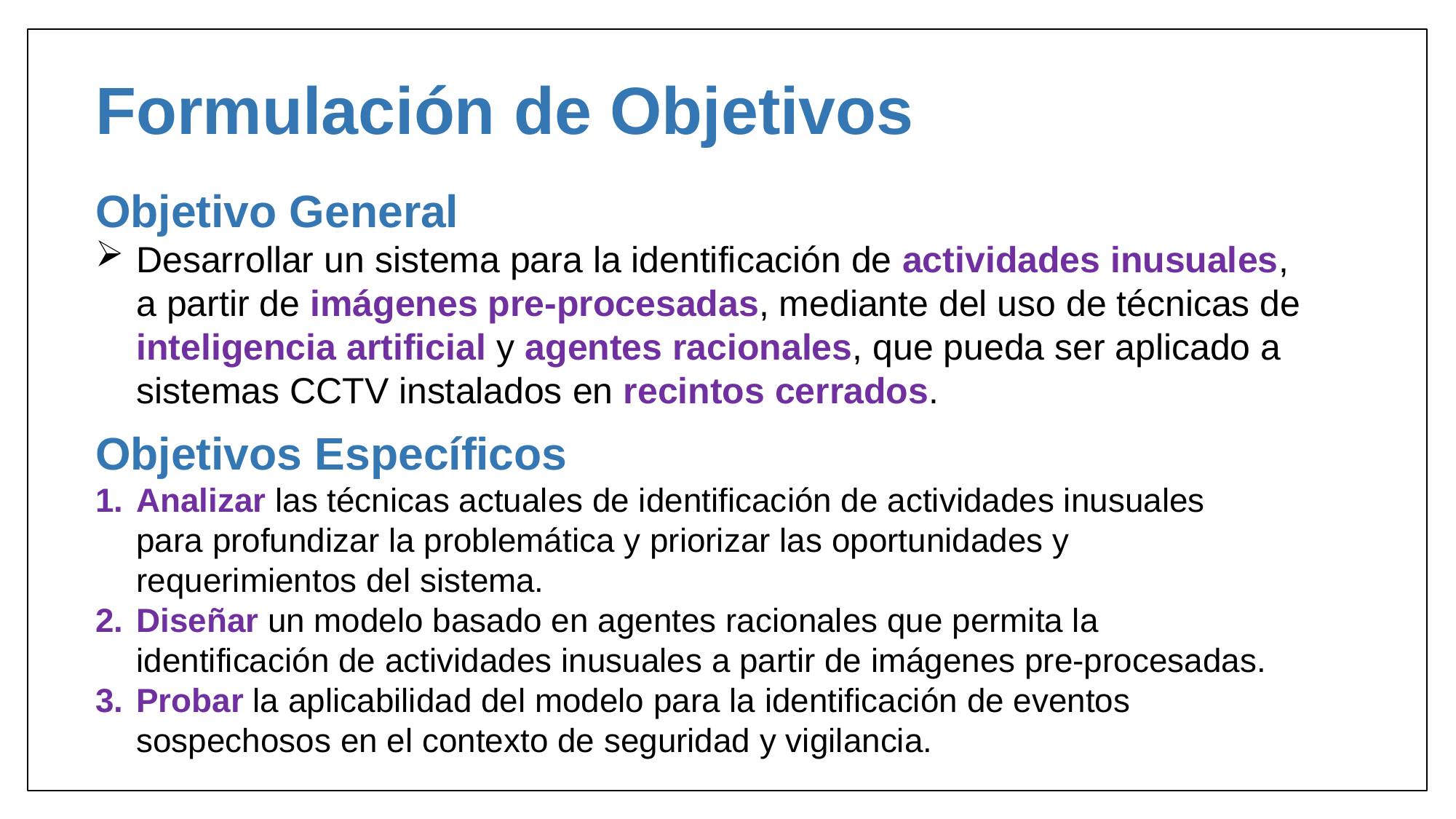

# Formulación de Objetivos
Objetivo General
Desarrollar un sistema para la identificación de actividades inusuales, a partir de imágenes pre-procesadas, mediante del uso de técnicas de inteligencia artificial y agentes racionales, que pueda ser aplicado a sistemas CCTV instalados en recintos cerrados.
Objetivos Específicos
Analizar las técnicas actuales de identificación de actividades inusuales para profundizar la problemática y priorizar las oportunidades y requerimientos del sistema.
Diseñar un modelo basado en agentes racionales que permita la identificación de actividades inusuales a partir de imágenes pre-procesadas.
Probar la aplicabilidad del modelo para la identificación de eventos sospechosos en el contexto de seguridad y vigilancia.